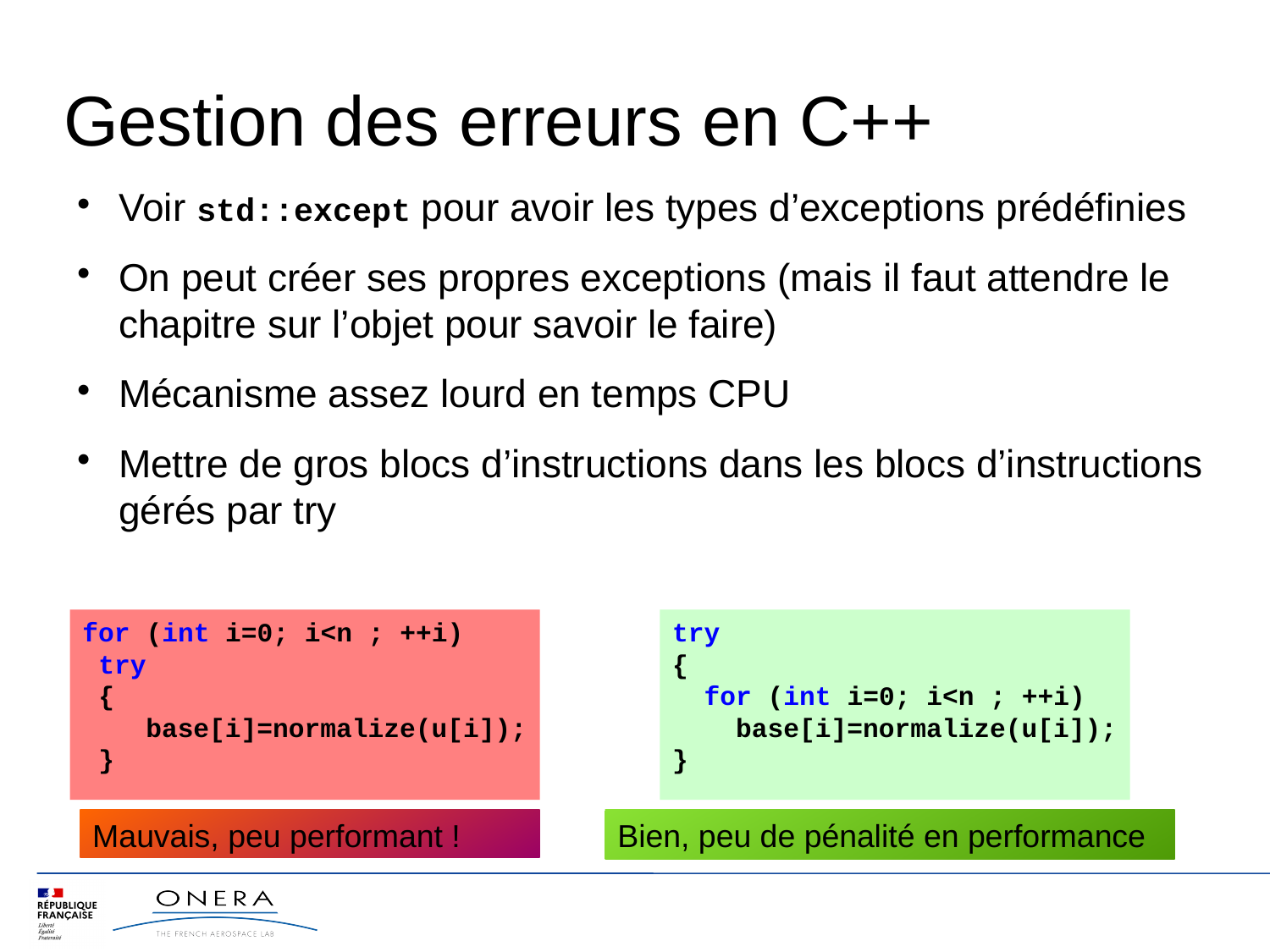

Gestion des erreurs en C++
Voir std::except pour avoir les types d’exceptions prédéfinies
On peut créer ses propres exceptions (mais il faut attendre le chapitre sur l’objet pour savoir le faire)
Mécanisme assez lourd en temps CPU
Mettre de gros blocs d’instructions dans les blocs d’instructions gérés par try
for (int i=0; i<n ; ++i)
 try
 {
    base[i]=normalize(u[i]);
 }
try
{
  for (int i=0; i<n ; ++i)
    base[i]=normalize(u[i]);
}
Mauvais, peu performant !
Bien, peu de pénalité en performance